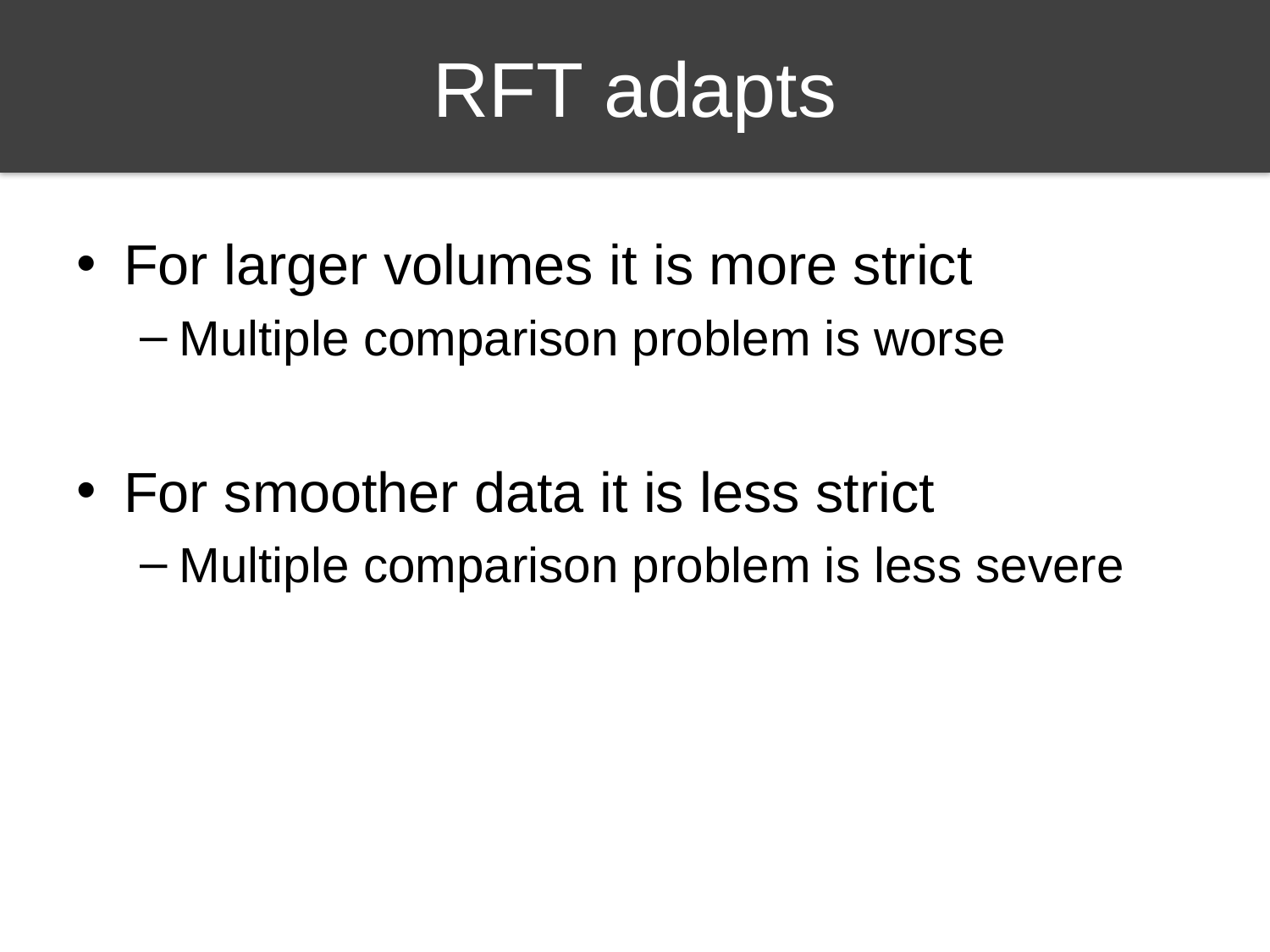

# RFT adapts
For larger volumes it is more strict
Multiple comparison problem is worse

For smoother data it is less strict
Multiple comparison problem is less severe